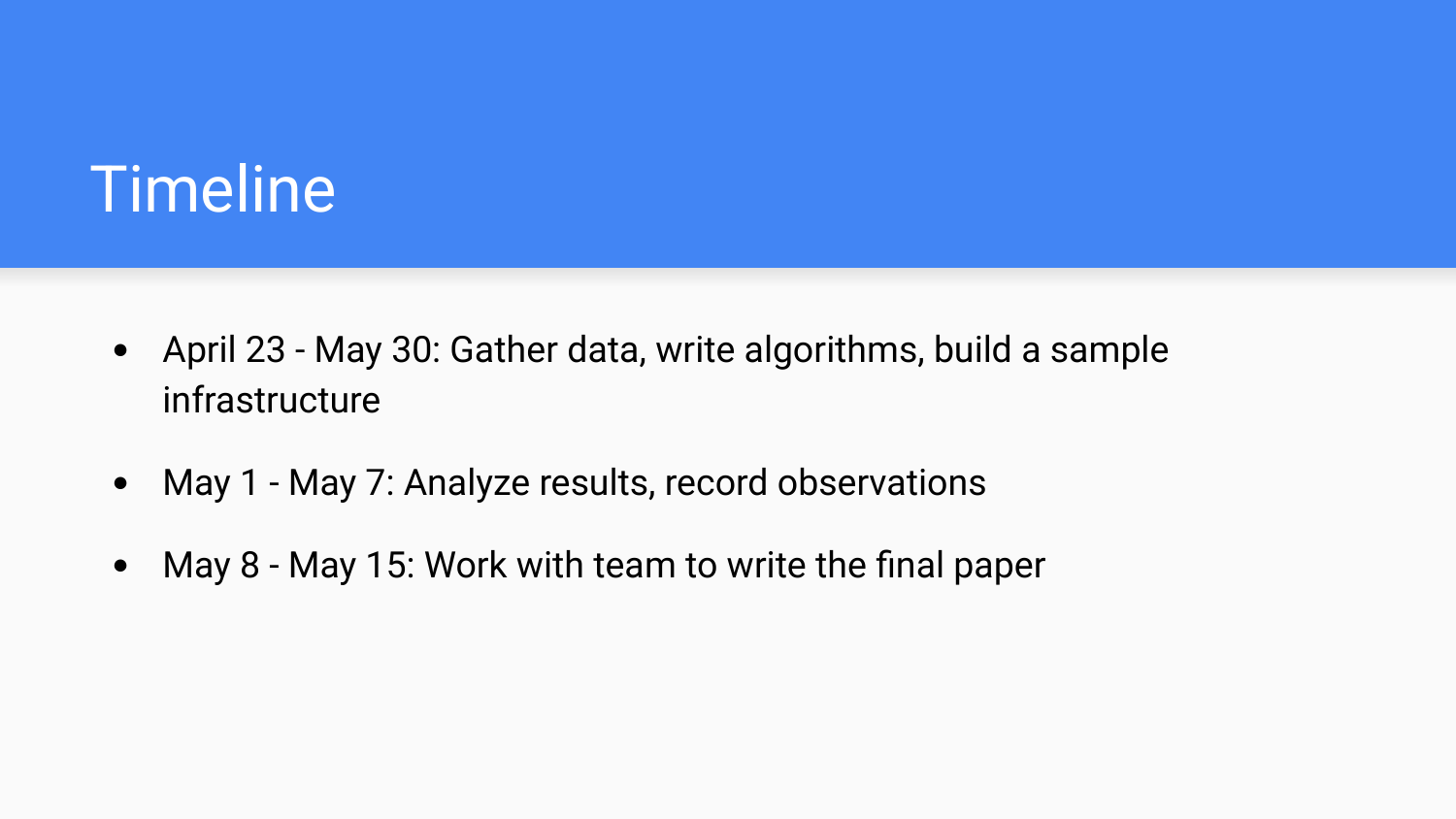

# Timeline
April 23 - May 30: Gather data, write algorithms, build a sample infrastructure
May 1 - May 7: Analyze results, record observations
May 8 - May 15: Work with team to write the final paper